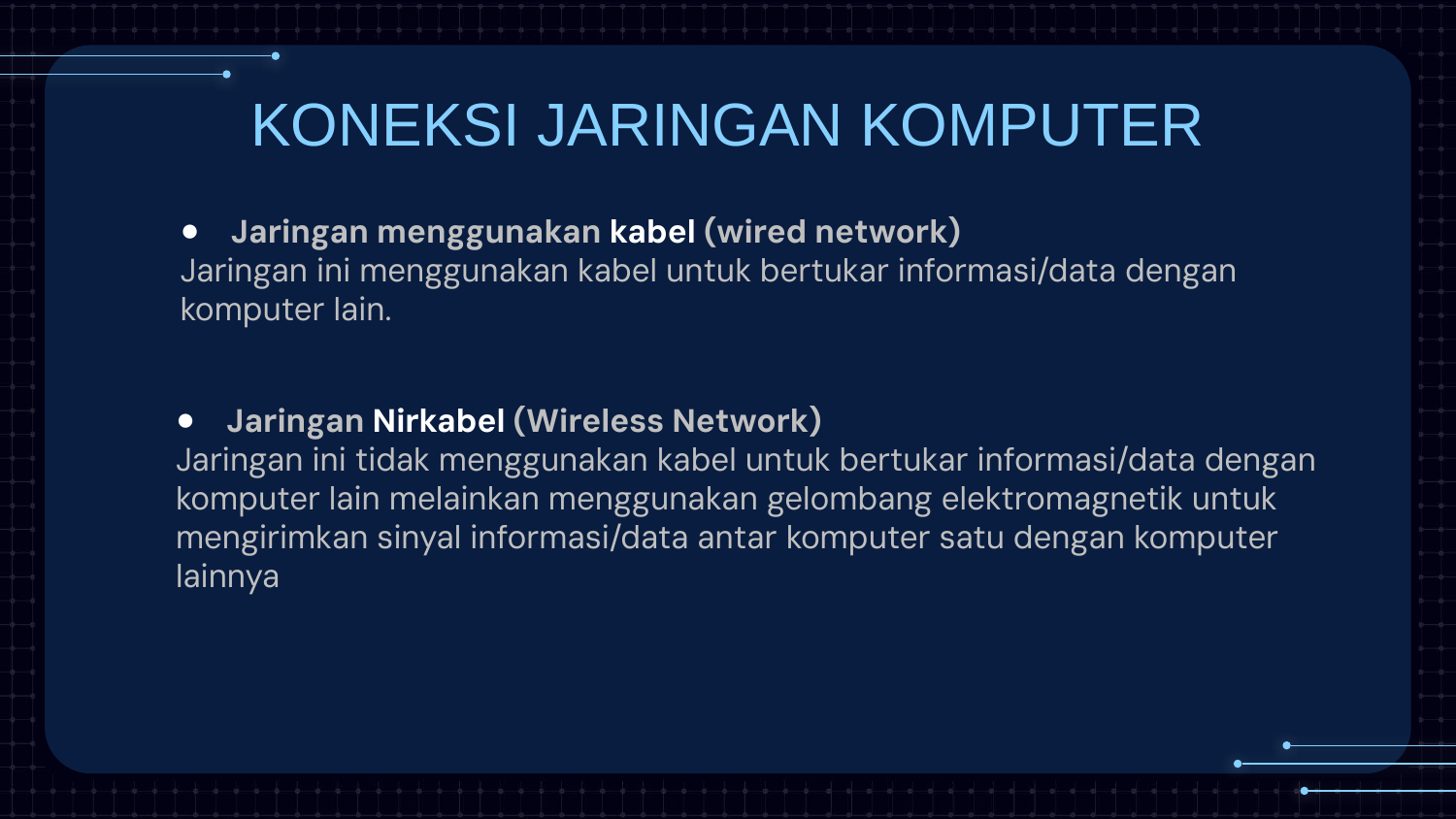

# KONEKSI JARINGAN KOMPUTER
Jaringan menggunakan kabel (wired network)
Jaringan ini menggunakan kabel untuk bertukar informasi/data dengan komputer lain.
Jaringan Nirkabel (Wireless Network)
Jaringan ini tidak menggunakan kabel untuk bertukar informasi/data dengan komputer lain melainkan menggunakan gelombang elektromagnetik untuk mengirimkan sinyal informasi/data antar komputer satu dengan komputer lainnya